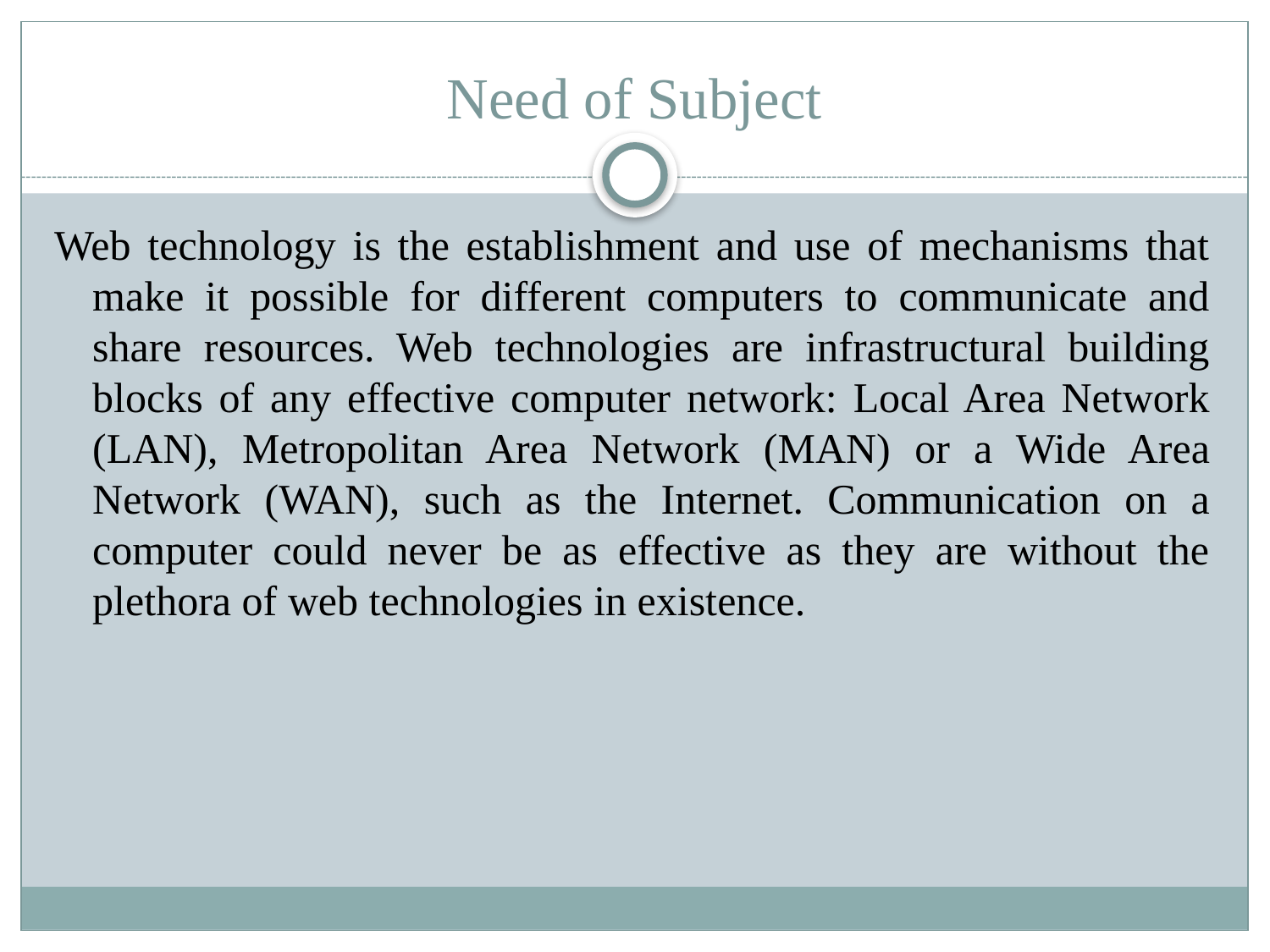

# Need of Subject
Web technology is the establishment and use of mechanisms that make it possible for different computers to communicate and share resources. Web technologies are infrastructural building blocks of any effective computer network: Local Area Network (LAN), Metropolitan Area Network (MAN) or a Wide Area Network (WAN), such as the Internet. Communication on a computer could never be as effective as they are without the plethora of web technologies in existence.